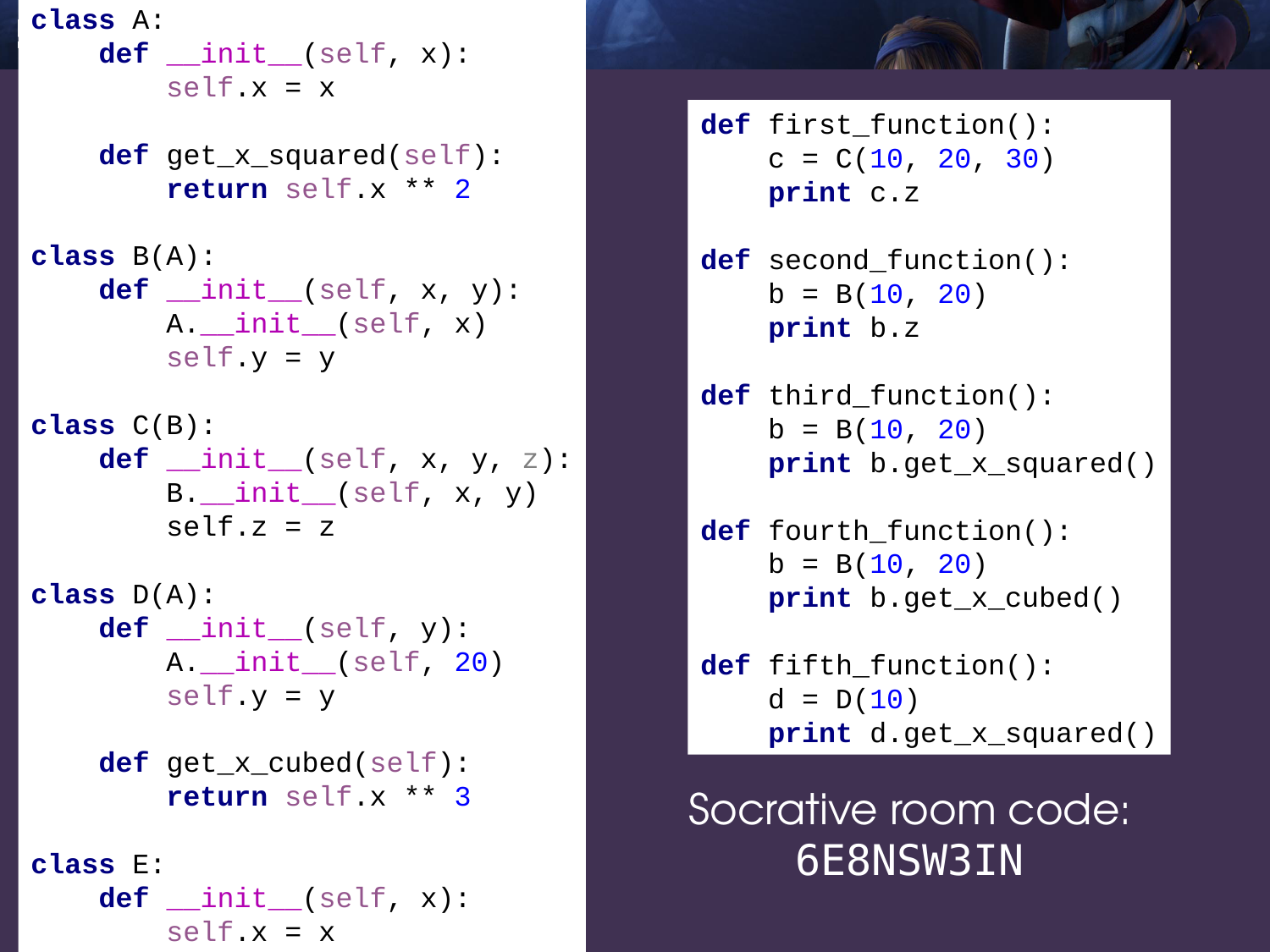

class A:
    def __init__(self, x):
        self.x = x
    def get_x_squared(self):
        return self.x ** 2
class B(A):
    def __init__(self, x, y):
        A.__init__(self, x)
        self.y = y
class C(B):
    def __init__(self, x, y, z):
        B.__init__(self, x, y)
        self.z = z
class D(A):
    def __init__(self, y):
        A.__init__(self, 20)
        self.y = y
    def get_x_cubed(self):
        return self.x ** 3
class E:
    def __init__(self, x):
        self.x = x
def first_function():
    c = C(10, 20, 30)
    print c.z
def second_function():
    b = B(10, 20)
    print b.z
def third_function():
    b = B(10, 20)
    print b.get_x_squared()
def fourth_function():
    b = B(10, 20)
    print b.get_x_cubed()
def fifth_function():
    d = D(10)
    print d.get_x_squared()
Socrative room code: 6E8NSW3IN